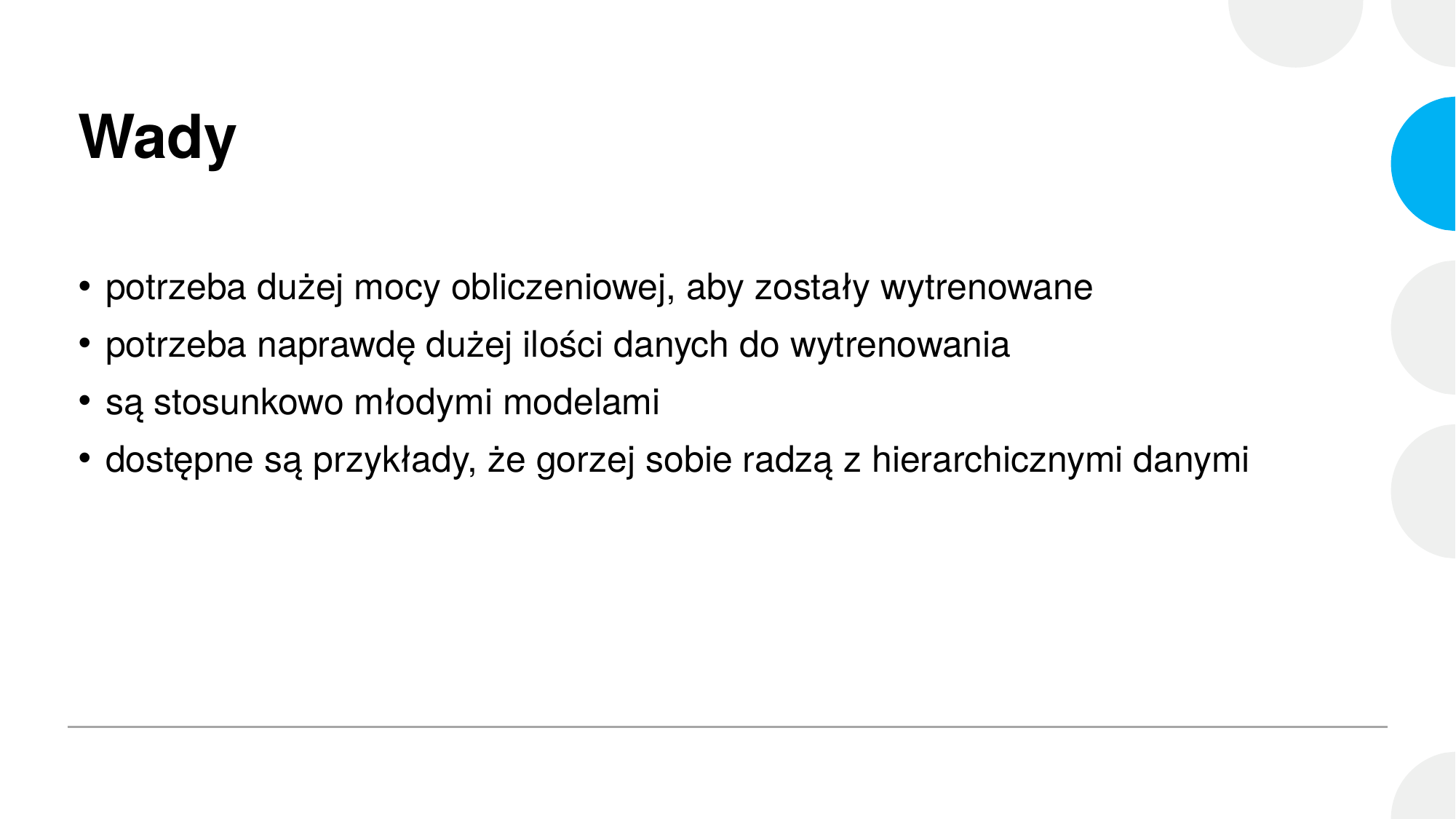

# Wady
potrzeba dużej mocy obliczeniowej, aby zostały wytrenowane
potrzeba naprawdę dużej ilości danych do wytrenowania
są stosunkowo młodymi modelami
dostępne są przykłady, że gorzej sobie radzą z hierarchicznymi danymi